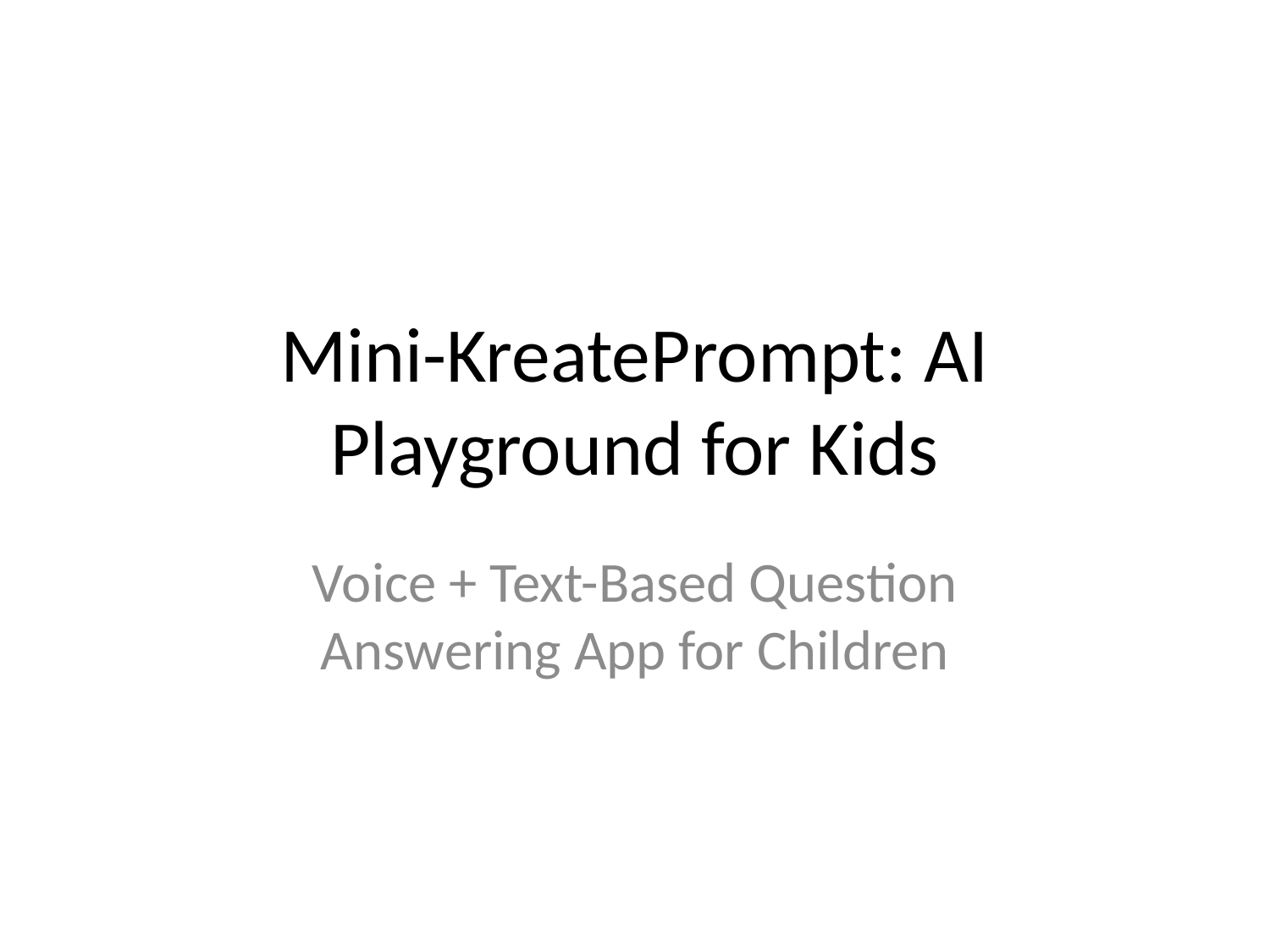

# Mini-KreatePrompt: AI Playground for Kids
Voice + Text-Based Question Answering App for Children